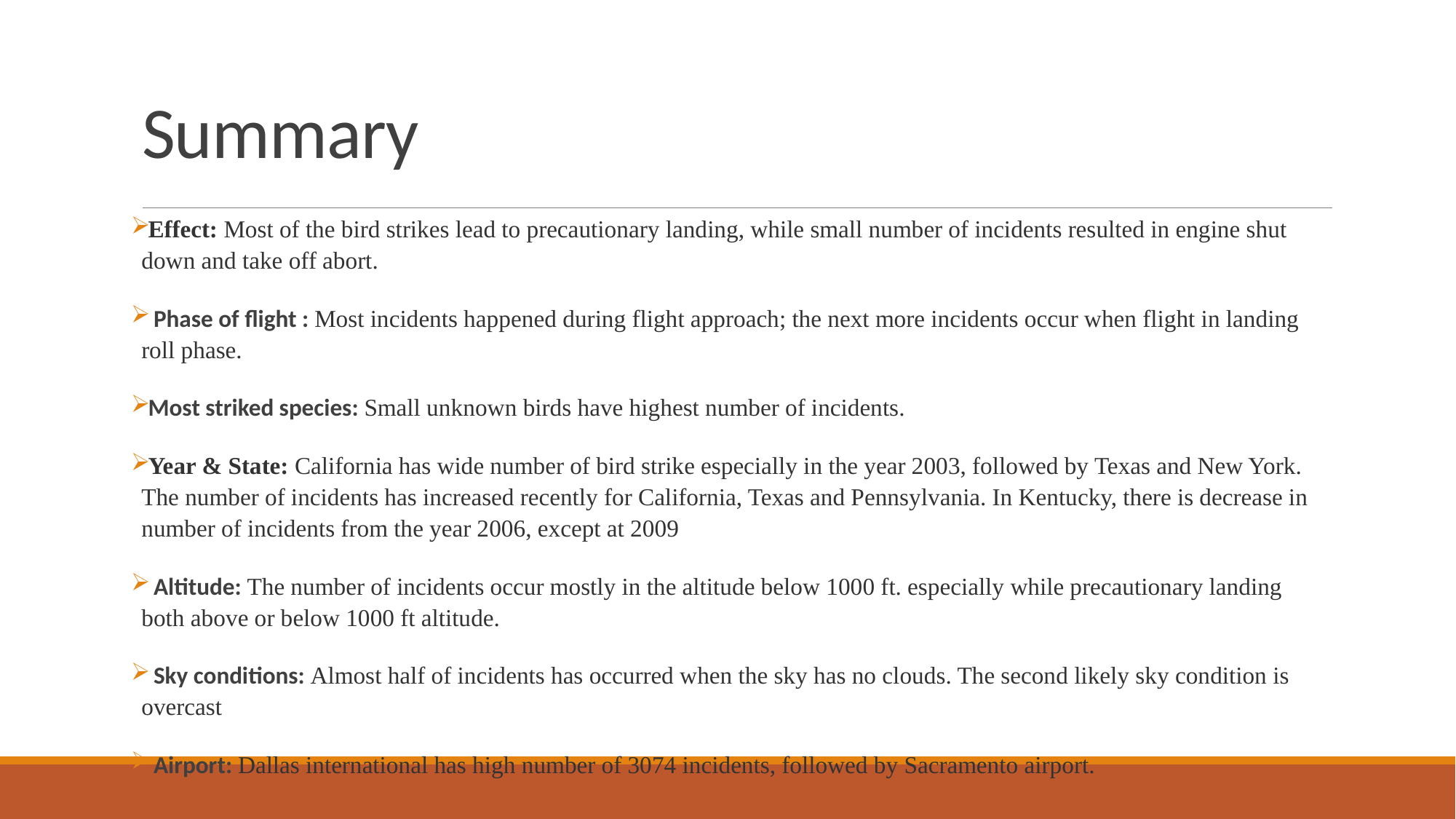

# Summary
Effect: Most of the bird strikes lead to precautionary landing, while small number of incidents resulted in engine shut down and take off abort.
 Phase of flight : Most incidents happened during flight approach; the next more incidents occur when flight in landing roll phase.
Most striked species: Small unknown birds have highest number of incidents.
Year & State: California has wide number of bird strike especially in the year 2003, followed by Texas and New York. The number of incidents has increased recently for California, Texas and Pennsylvania. In Kentucky, there is decrease in number of incidents from the year 2006, except at 2009
 Altitude: The number of incidents occur mostly in the altitude below 1000 ft. especially while precautionary landing both above or below 1000 ft altitude.
 Sky conditions: Almost half of incidents has occurred when the sky has no clouds. The second likely sky condition is overcast
 Airport: Dallas international has high number of 3074 incidents, followed by Sacramento airport.